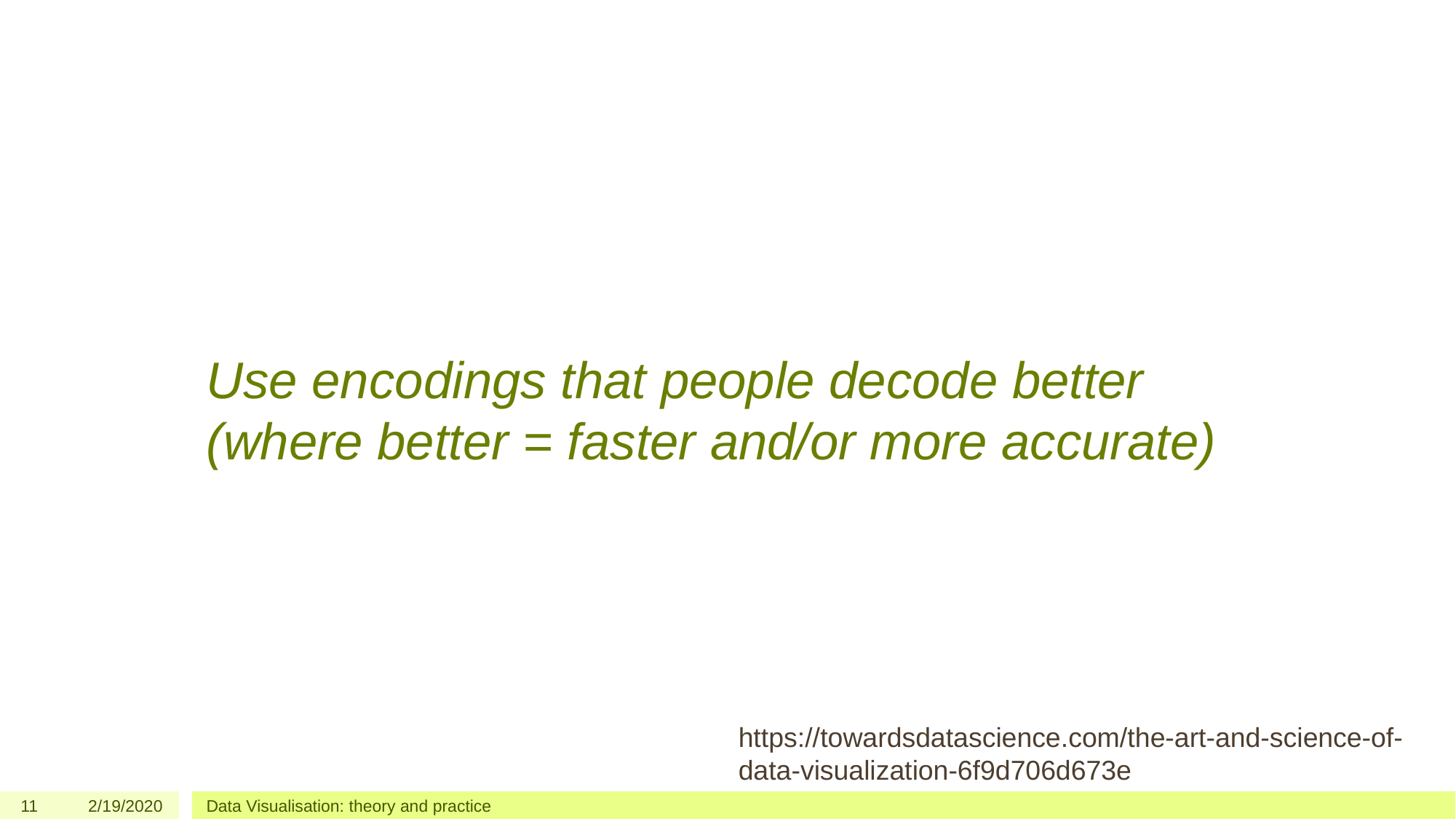

Use encodings that people decode better (where better = faster and/or more accurate)
https://towardsdatascience.com/the-art-and-science-of-data-visualization-6f9d706d673e
11
2/19/2020
Data Visualisation: theory and practice